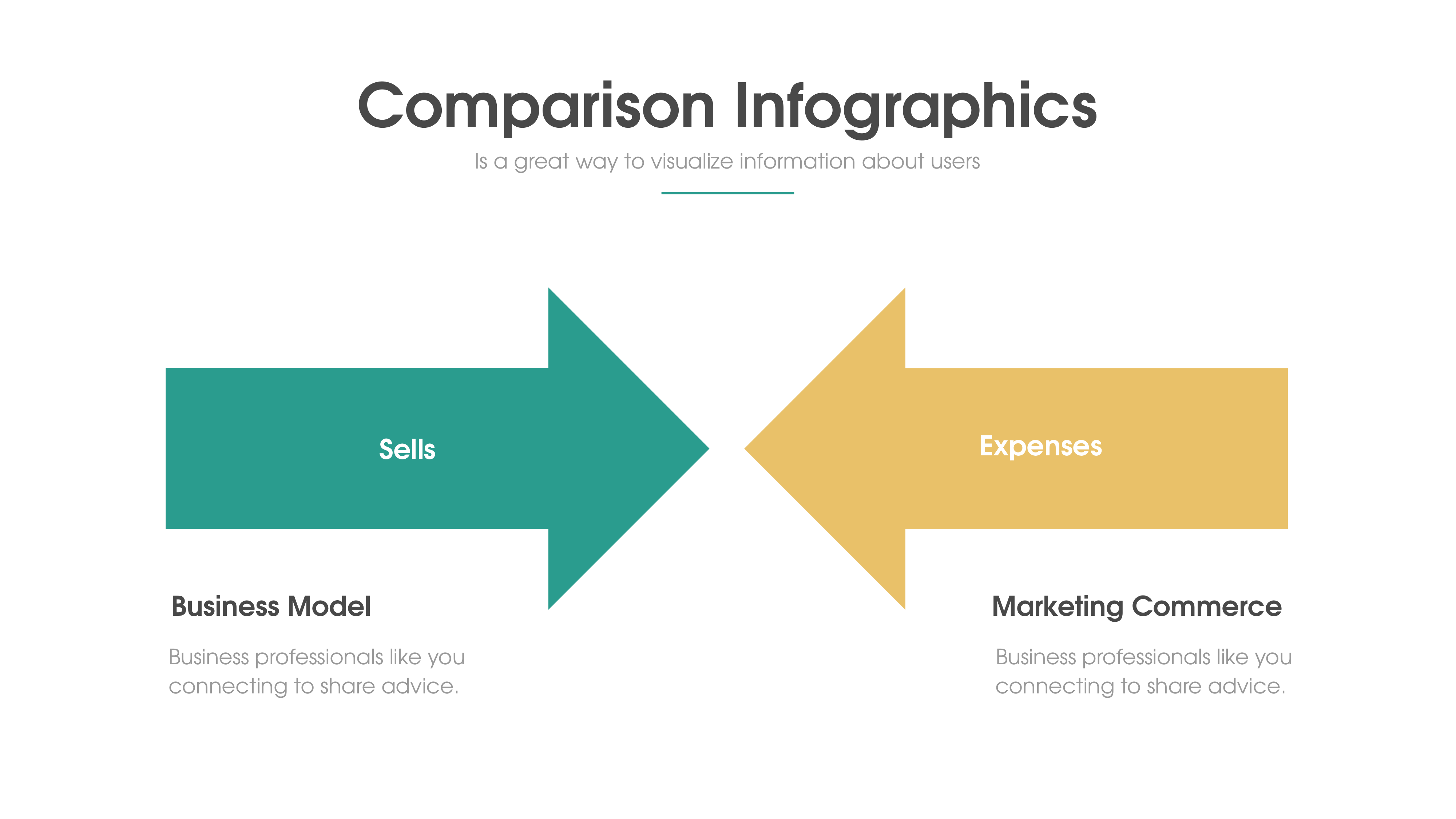

Comparison Infographics
Is a great way to visualize information about users

Expenses
Sells
Business Model
Marketing Commerce
Business professionals like you connecting to share advice.
Business professionals like you connecting to share advice.